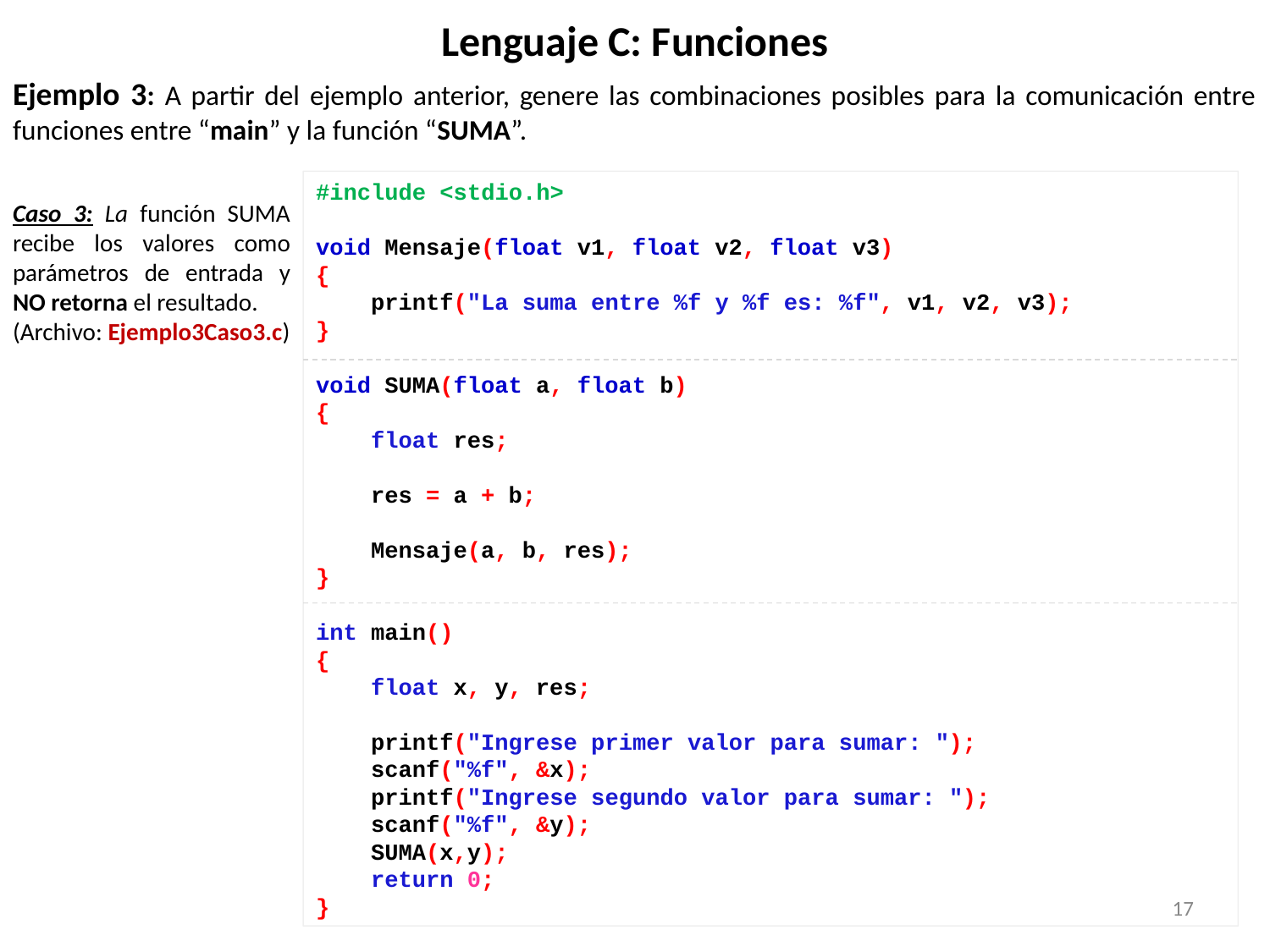

# Lenguaje C: Funciones
Ejemplo 3: A partir del ejemplo anterior, genere las combinaciones posibles para la comunicación entre funciones entre “main” y la función “SUMA”.
#include <stdio.h>

void Mensaje(float v1, float v2, float v3)
{
    printf("La suma entre %f y %f es: %f", v1, v2, v3);
}

void SUMA(float a, float b)
{
    float res;

    res = a + b;
    Mensaje(a, b, res);
}

int main()
{
    float x, y, res;
    printf("Ingrese primer valor para sumar: ");
    scanf("%f", &x);
    printf("Ingrese segundo valor para sumar: ");
    scanf("%f", &y);
    SUMA(x,y);
    return 0;
}
Caso 3: La función SUMA recibe los valores como parámetros de entrada y NO retorna el resultado.
(Archivo: Ejemplo3Caso3.c)

17